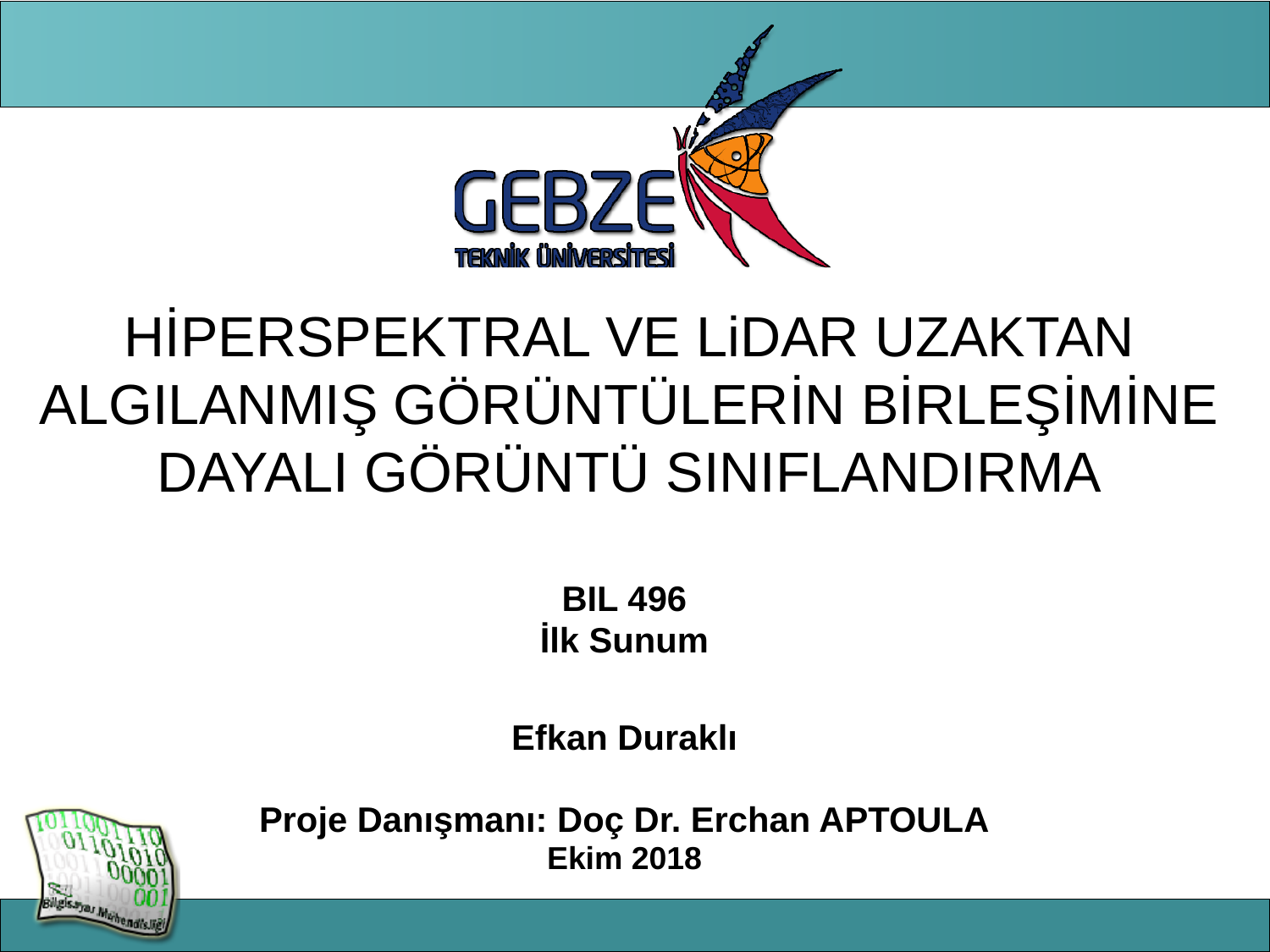

# HİPERSPEKTRAL VE LiDAR UZAKTAN ALGILANMIŞ GÖRÜNTÜLERİN BİRLEŞİMİNE DAYALI GÖRÜNTÜ SINIFLANDIRMA

BIL 496
İlk Sunum

Efkan Duraklı

Proje Danışmanı: Doç Dr. Erchan APTOULA
Ekim 2018